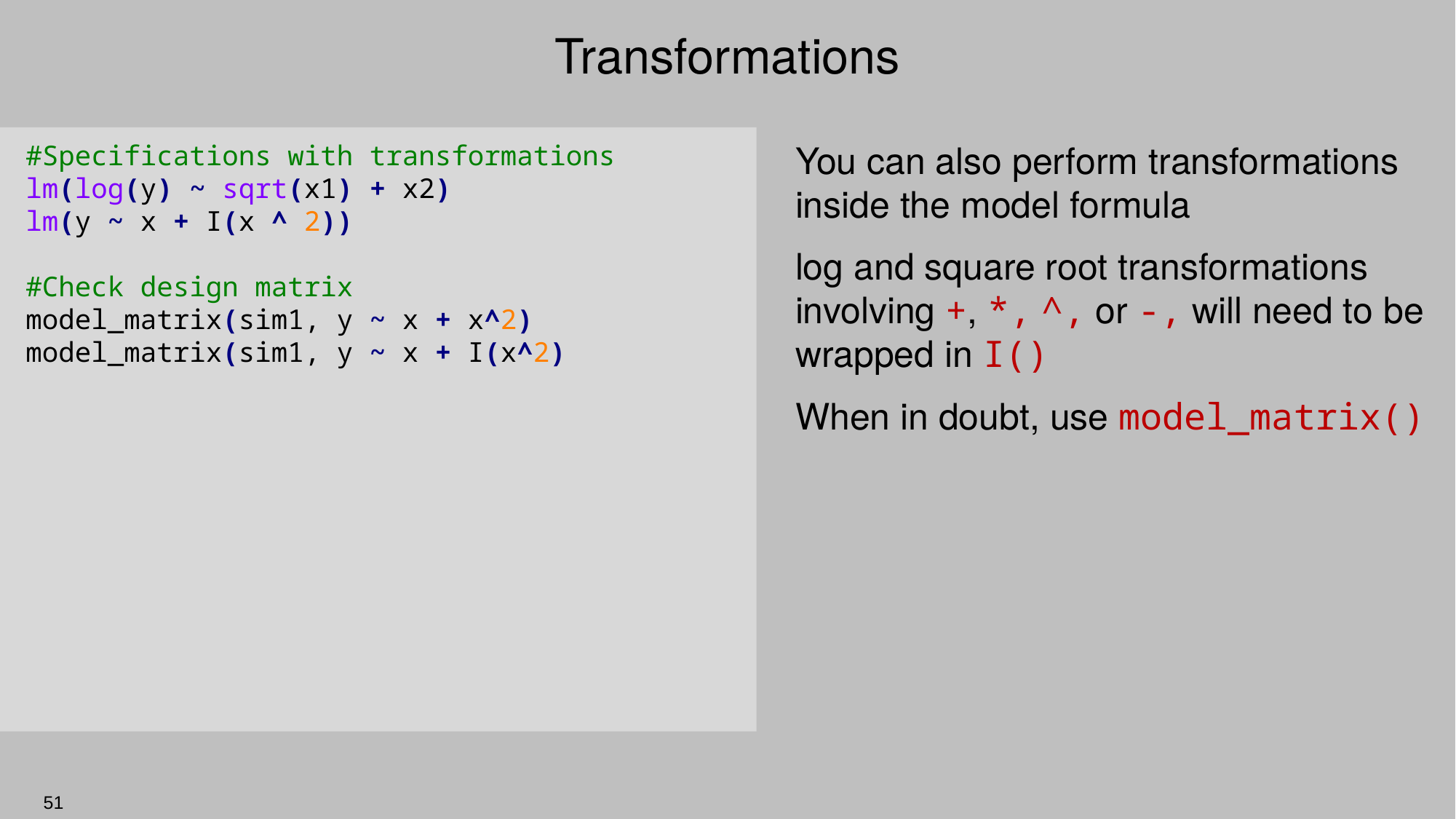

# Transformations
You can also perform transformations inside the model formula
log and square root transformations involving +, *, ^, or -, will need to be wrapped in I()
When in doubt, use model_matrix()
#Specifications with transformations
lm(log(y) ~ sqrt(x1) + x2)
lm(y ~ x + I(x ^ 2))

#Check design matrix
model_matrix(sim1, y ~ x + x^2)
model_matrix(sim1, y ~ x + I(x^2)